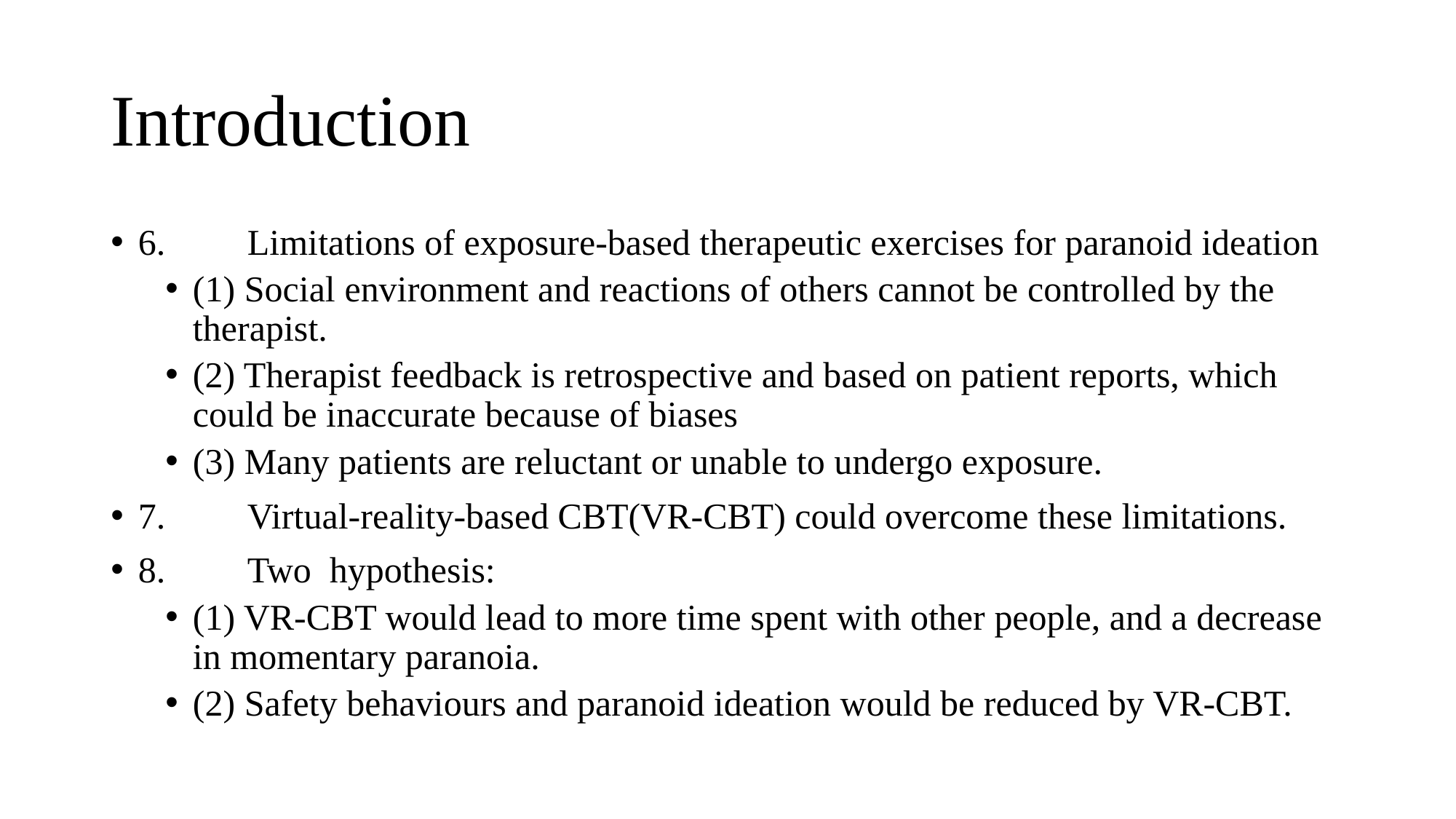

# Introduction
6.	Limitations of exposure-based therapeutic exercises for paranoid ideation
(1) Social environment and reactions of others cannot be controlled by the therapist.
(2) Therapist feedback is retrospective and based on patient reports, which could be inaccurate because of biases
(3) Many patients are reluctant or unable to undergo exposure.
7.	Virtual-reality-based CBT(VR-CBT) could overcome these limitations.
8.	Two  hypothesis:
(1) VR-CBT would lead to more time spent with other people, and a decrease in momentary paranoia.
(2) Safety behaviours and paranoid ideation would be reduced by VR-CBT.